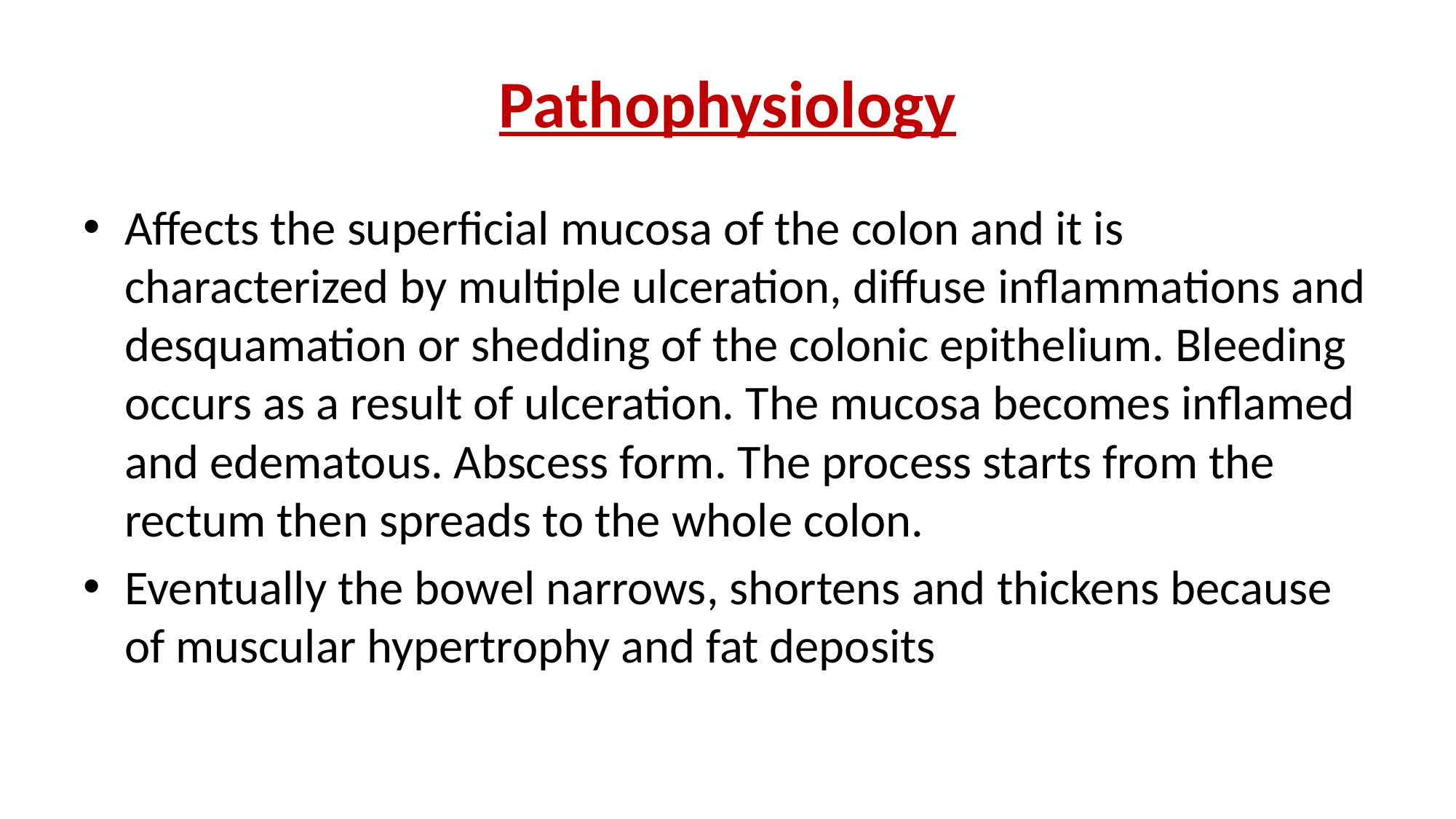

# Pathophysiology
Affects the superficial mucosa of the colon and it is characterized by multiple ulceration, diffuse inflammations and desquamation or shedding of the colonic epithelium. Bleeding occurs as a result of ulceration. The mucosa becomes inflamed and edematous. Abscess form. The process starts from the rectum then spreads to the whole colon.
Eventually the bowel narrows, shortens and thickens because of muscular hypertrophy and fat deposits